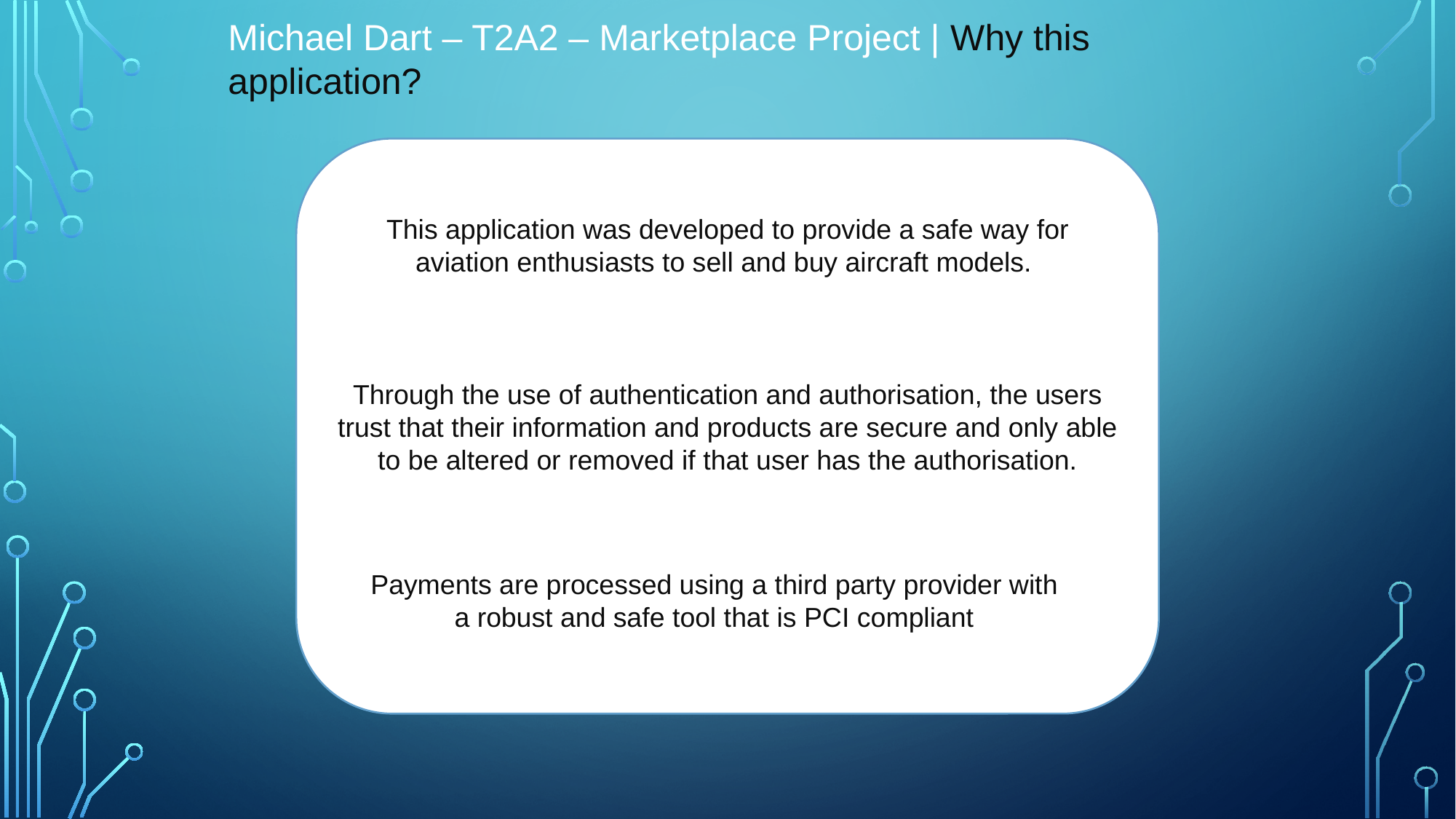

Michael Dart – T2A2 – Marketplace Project | Why this application?
Through the use of authentication and authorisation, the users trust that their information and products are secure and only able to be altered or removed if that user has the authorisation.
This application was developed to provide a safe way for aviation enthusiasts to sell and buy aircraft models.
Payments are processed using a third party provider with a robust and safe tool that is PCI compliant